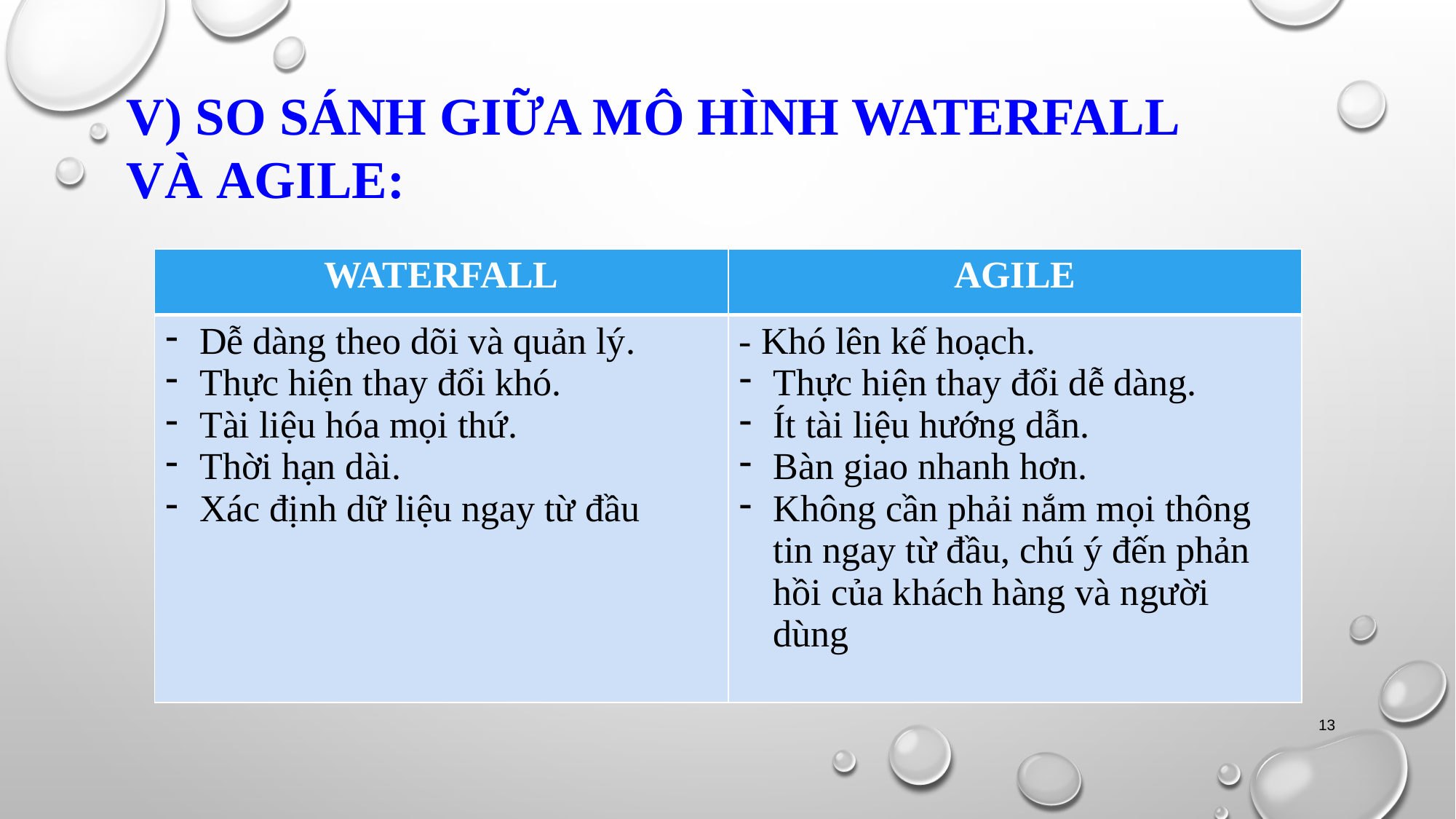

V) SO SÁNH GIỮA MÔ HÌNH WATERFALL VÀ AGILE:

| WATERFALL | AGILE |
| --- | --- |
| Dễ dàng theo dõi và quản lý.  Thực hiện thay đổi khó. Tài liệu hóa mọi thứ. Thời hạn dài. Xác định dữ liệu ngay từ đầu | - Khó lên kế hoạch. Thực hiện thay đổi dễ dàng. Ít tài liệu hướng dẫn. Bàn giao nhanh hơn. Không cần phải nắm mọi thông tin ngay từ đầu, chú ý đến phản hồi của khách hàng và người dùng |
13